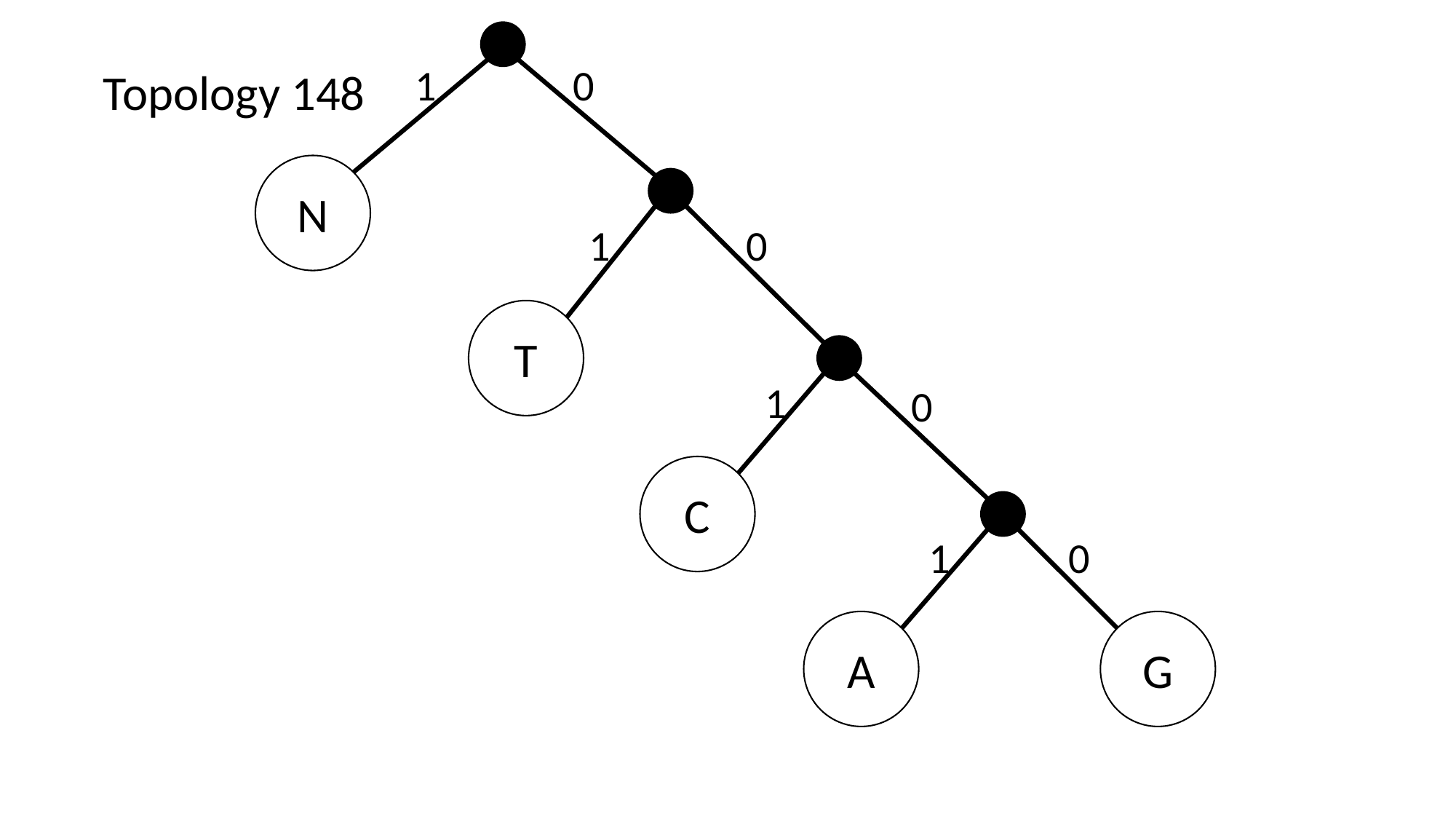

1
0
Topology 148
N

1
0
T

1
0
C

1
0
A
G